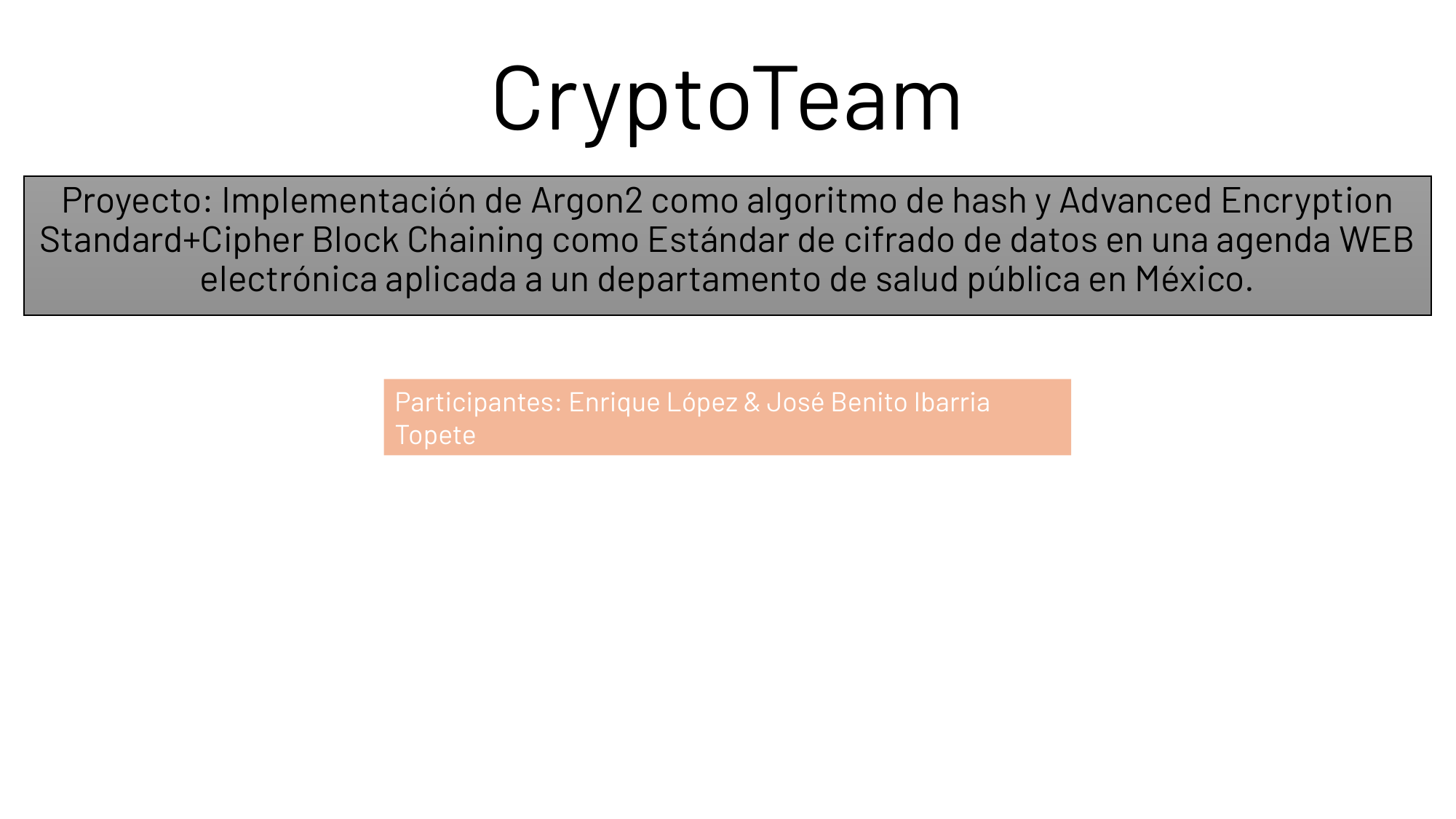

# CryptoTeam
Proyecto: Implementación de Argon2 como algoritmo de hash y Advanced Encryption Standard+Cipher Block Chaining como Estándar de cifrado de datos en una agenda WEB electrónica aplicada a un departamento de salud pública en México.
Participantes: Enrique López & José Benito Ibarria Topete